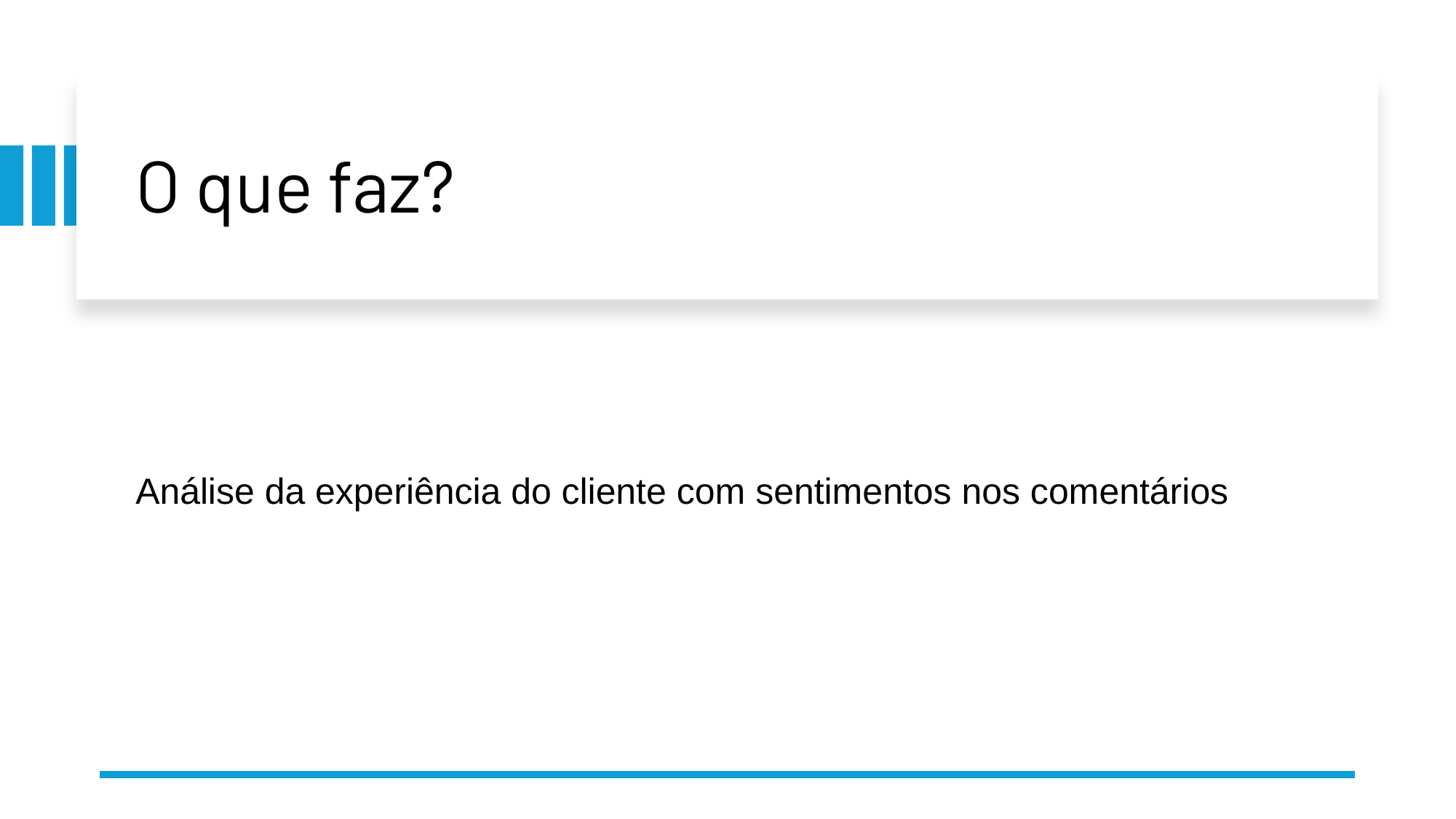

# O que faz?

Análise da experiência do cliente com sentimentos nos comentários